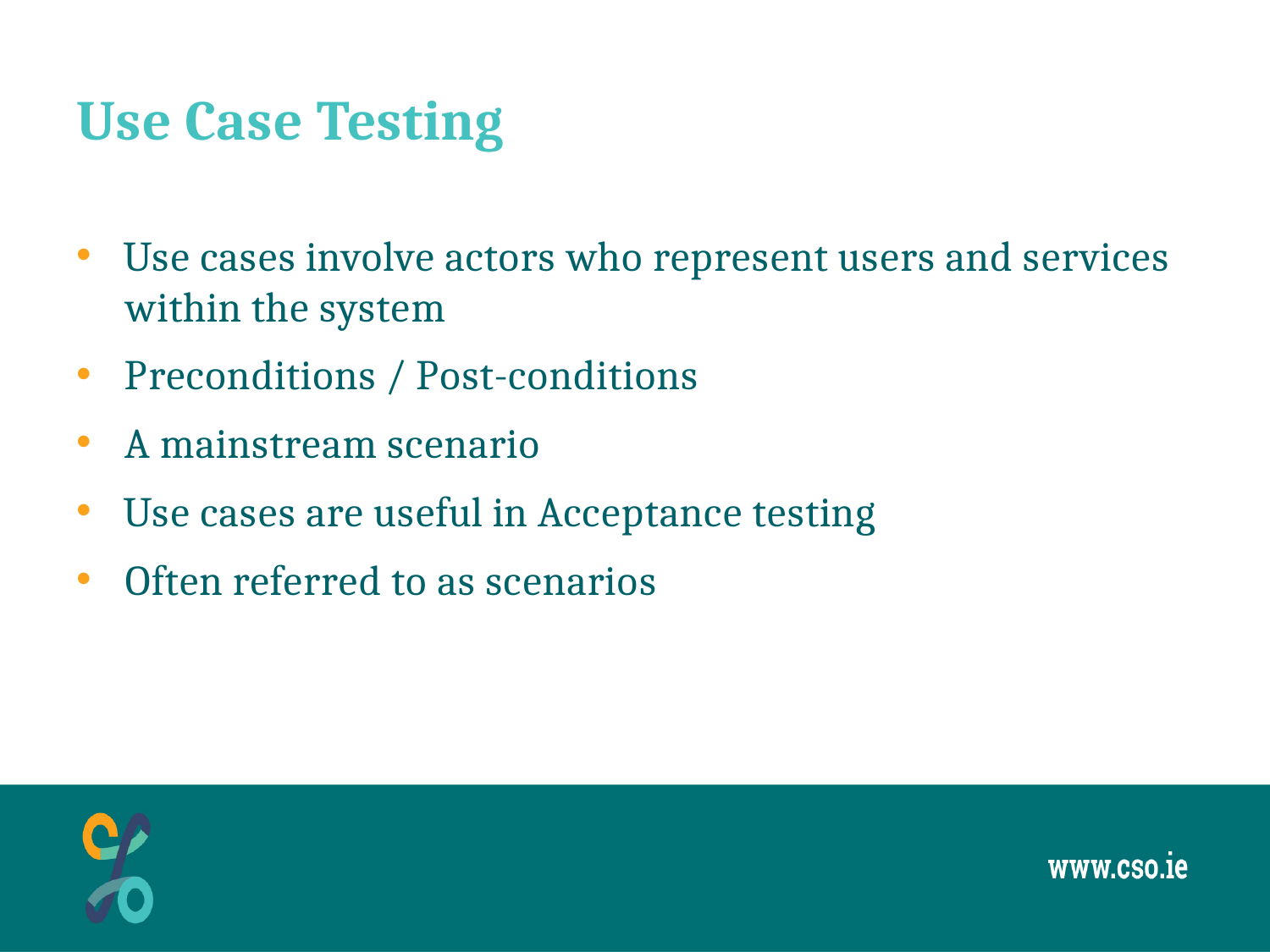

# Use Case Testing
Use cases involve actors who represent users and services within the system
Preconditions / Post-conditions
A mainstream scenario
Use cases are useful in Acceptance testing
Often referred to as scenarios